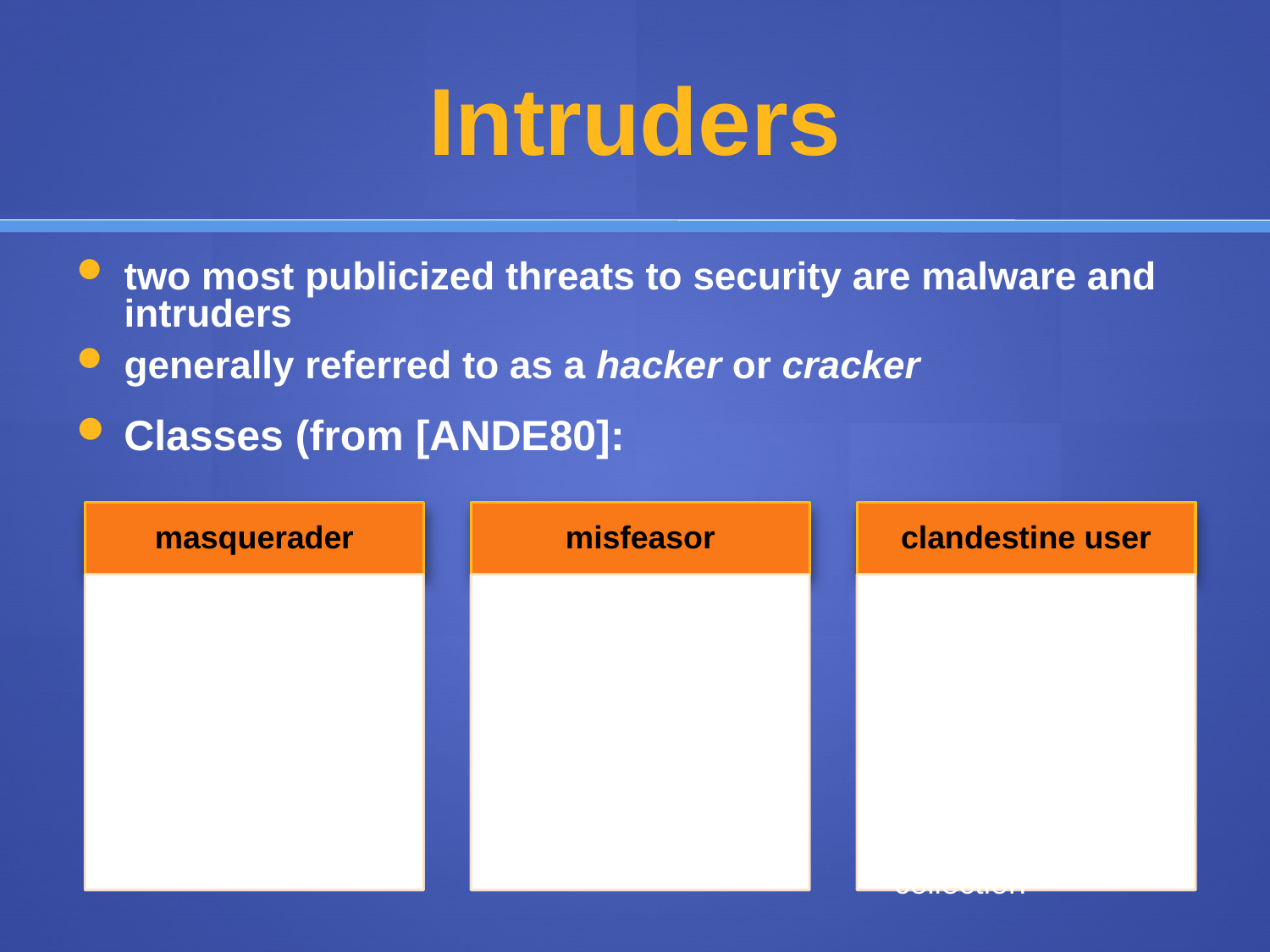

# Intruders
two most publicized threats to security are malware and intruders
generally referred to as a hacker or cracker

Classes (from [ANDE80]:
masquerader
likely to be an outsider
an unauthorized individual who penetrates a system to exploit a legitimate user account
misfeasor
generally an insider
legitimate user who misuses privileges
clandestine user
can be either insider or outsider
individual who seizes supervisory control to evade auditing and access controls or to suppress audit collection